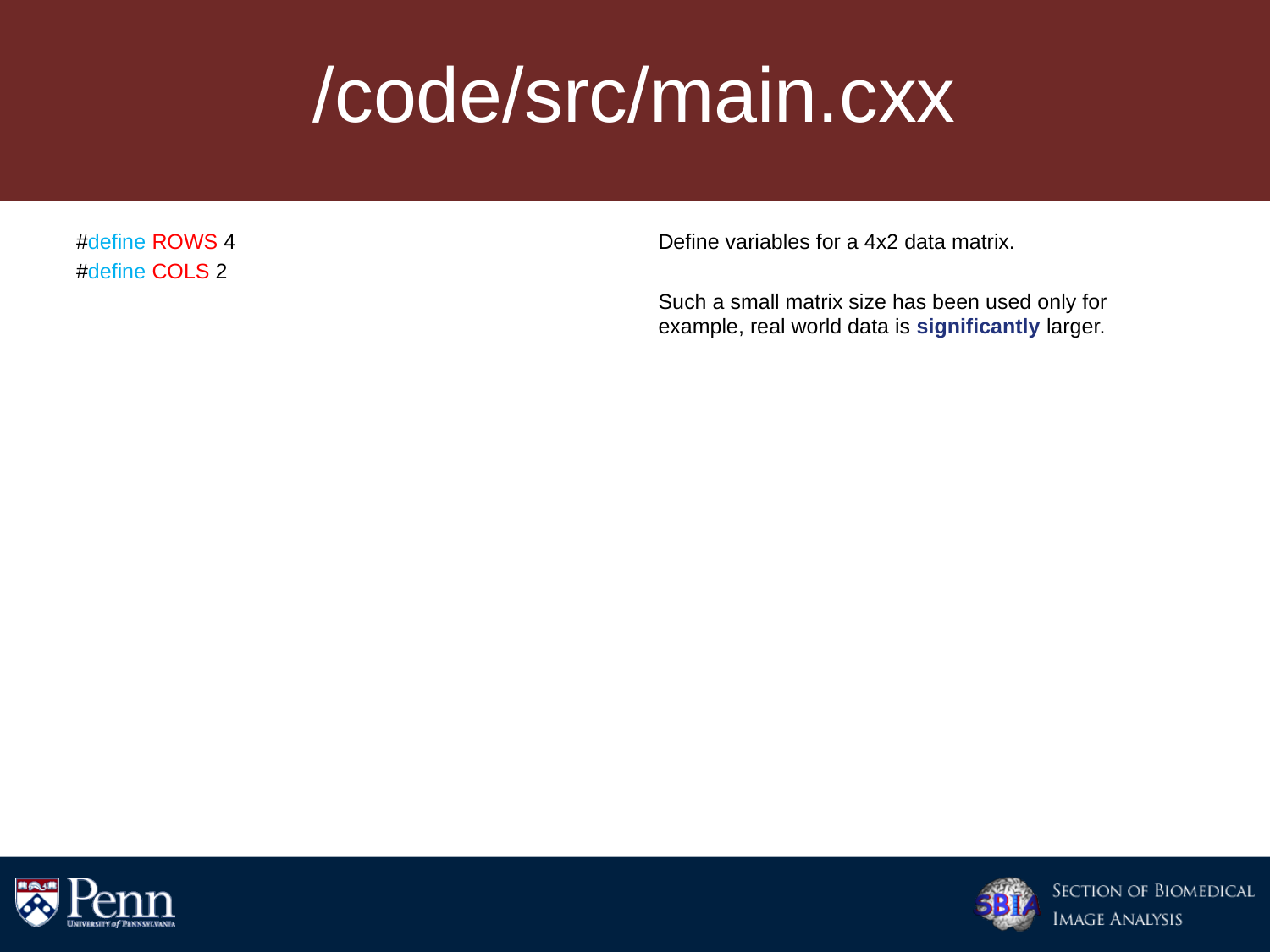

# /code/src/main.cxx
#define ROWS 4
#define COLS 2
Define variables for a 4x2 data matrix.

Such a small matrix size has been used only for example, real world data is significantly larger.